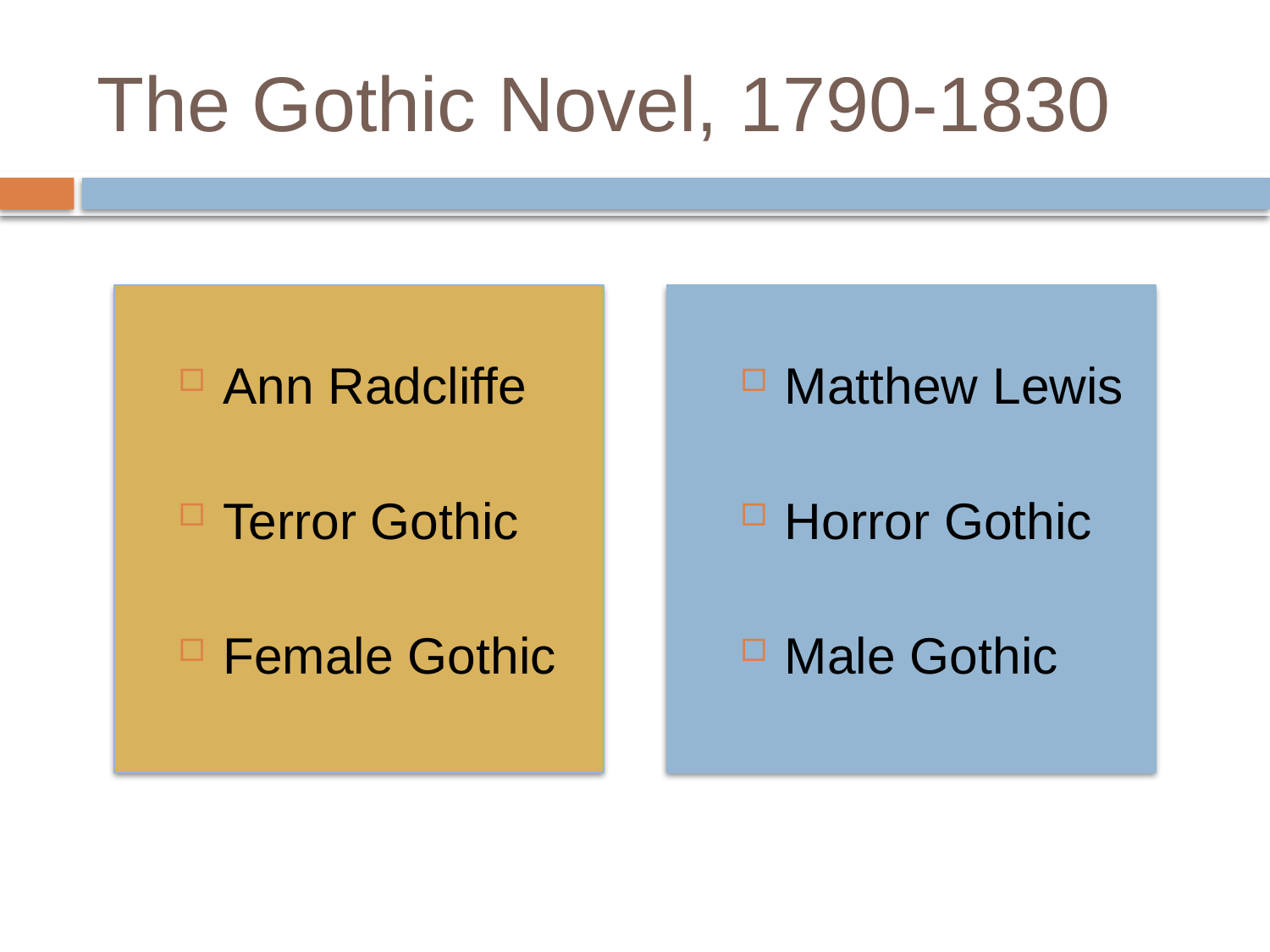

# The Gothic Novel, 1790-1830

Ann Radcliffe
Terror Gothic
Female Gothic

Matthew Lewis
Horror Gothic
Male Gothic